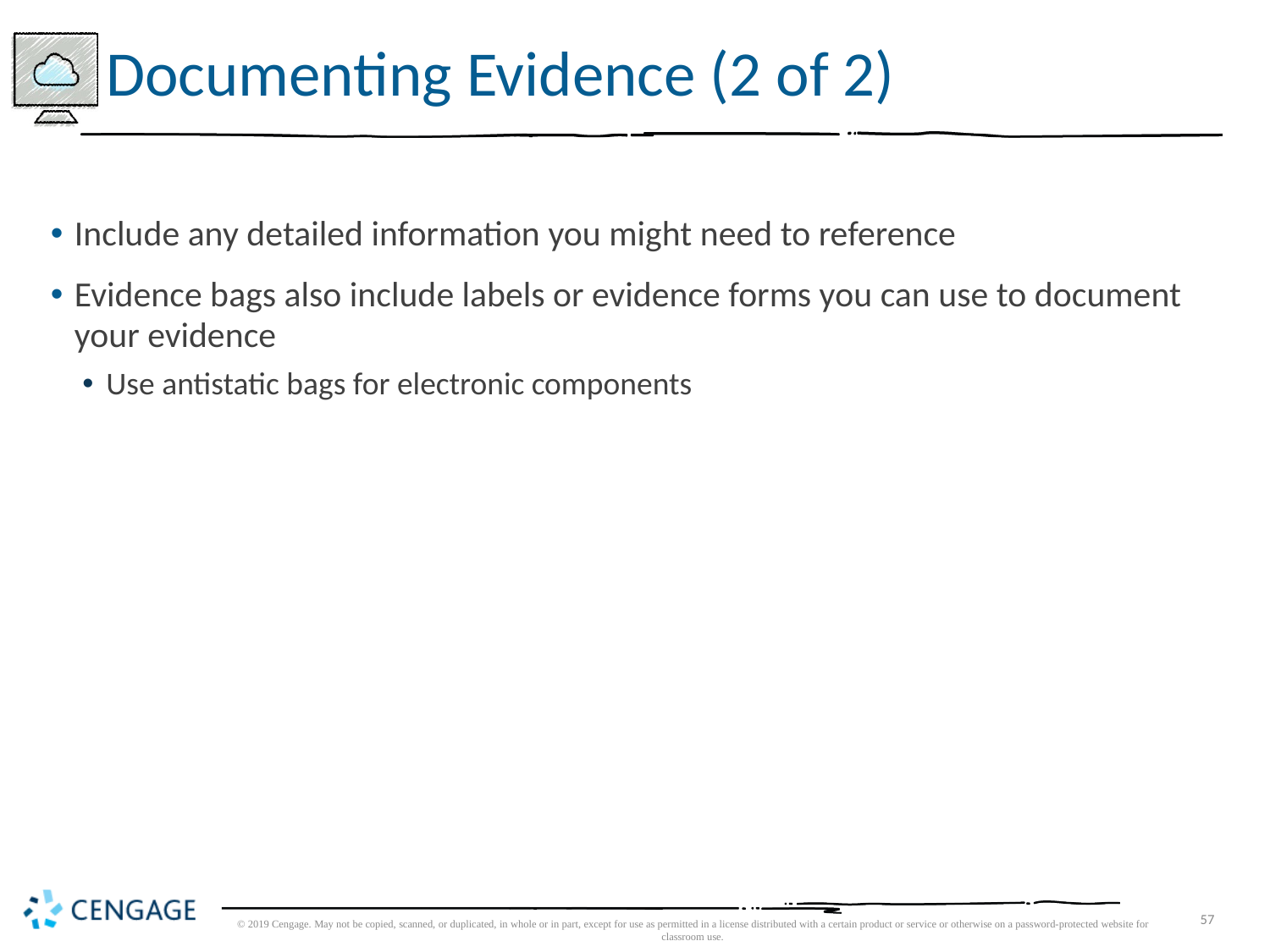

# Documenting Evidence (2 of 2)
Include any detailed information you might need to reference
Evidence bags also include labels or evidence forms you can use to document your evidence
Use antistatic bags for electronic components
© 2019 Cengage. May not be copied, scanned, or duplicated, in whole or in part, except for use as permitted in a license distributed with a certain product or service or otherwise on a password-protected website for classroom use.